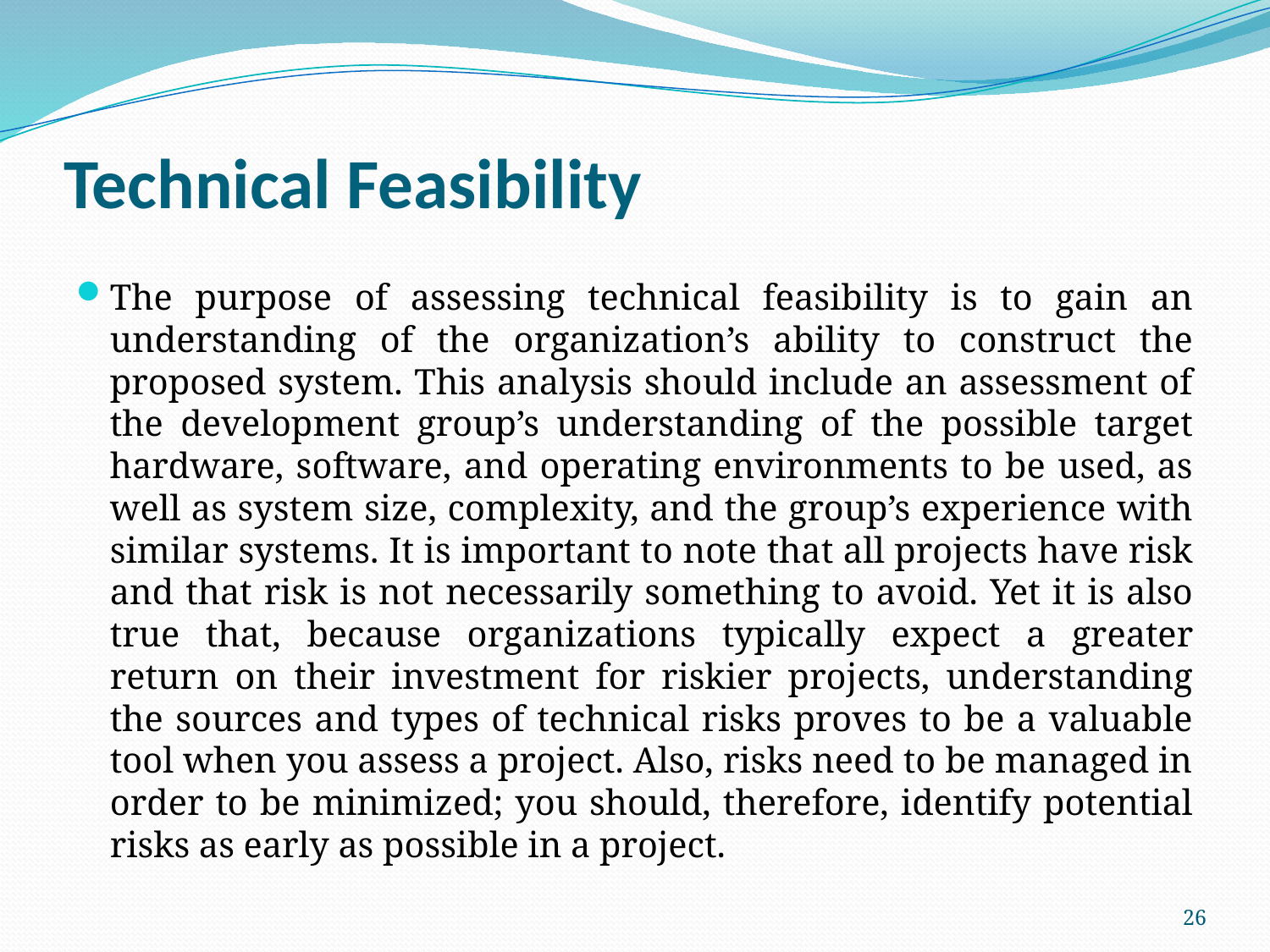

# Technical Feasibility
The purpose of assessing technical feasibility is to gain an understanding of the organization’s ability to construct the proposed system. This analysis should include an assessment of the development group’s understanding of the possible target hardware, software, and operating environments to be used, as well as system size, complexity, and the group’s experience with similar systems. It is important to note that all projects have risk and that risk is not necessarily something to avoid. Yet it is also true that, because organizations typically expect a greater return on their investment for riskier projects, understanding the sources and types of technical risks proves to be a valuable tool when you assess a project. Also, risks need to be managed in order to be minimized; you should, therefore, identify potential risks as early as possible in a project.
26